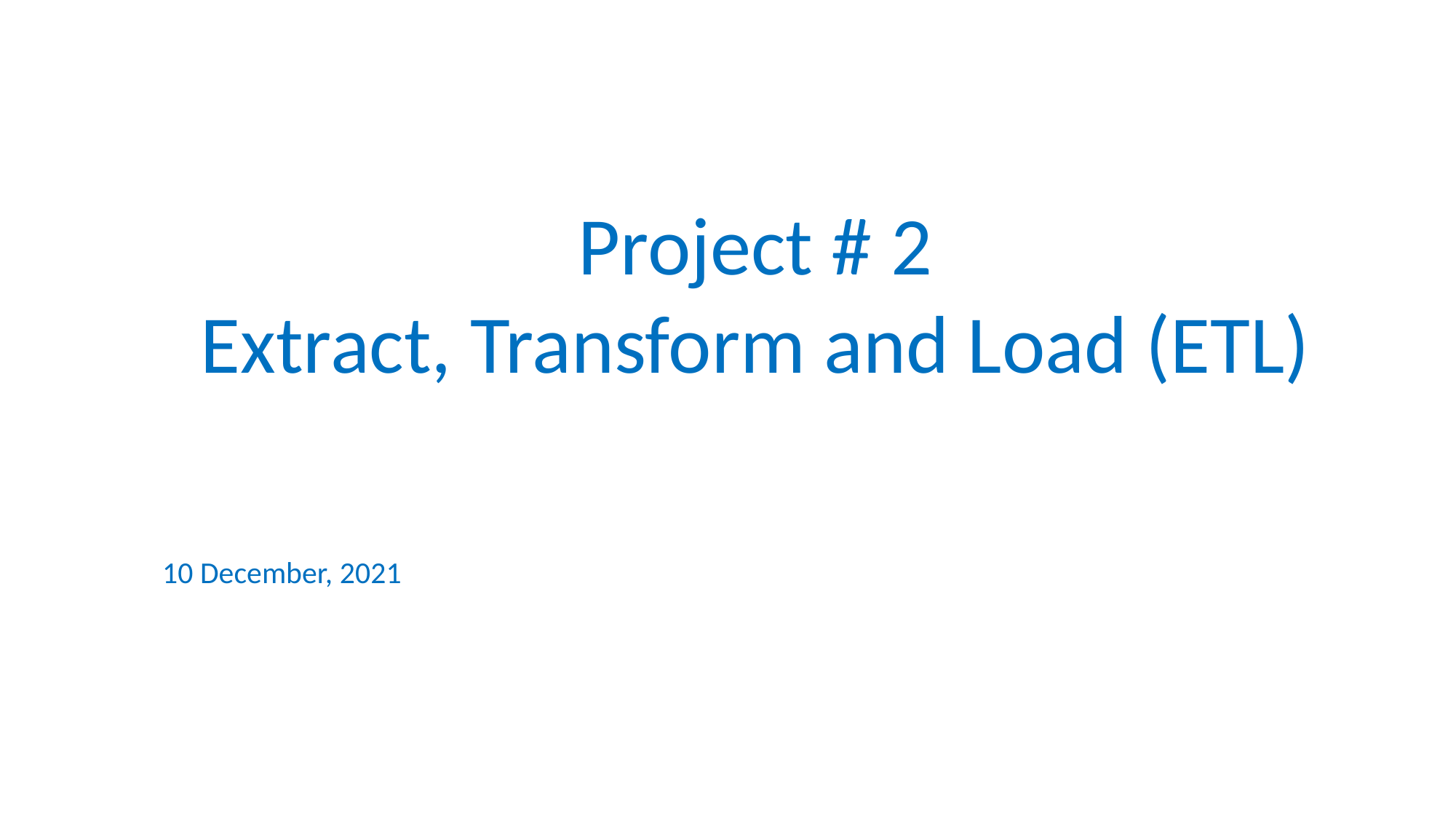

Project # 2
Extract, Transform and Load (ETL)

10 December, 2021